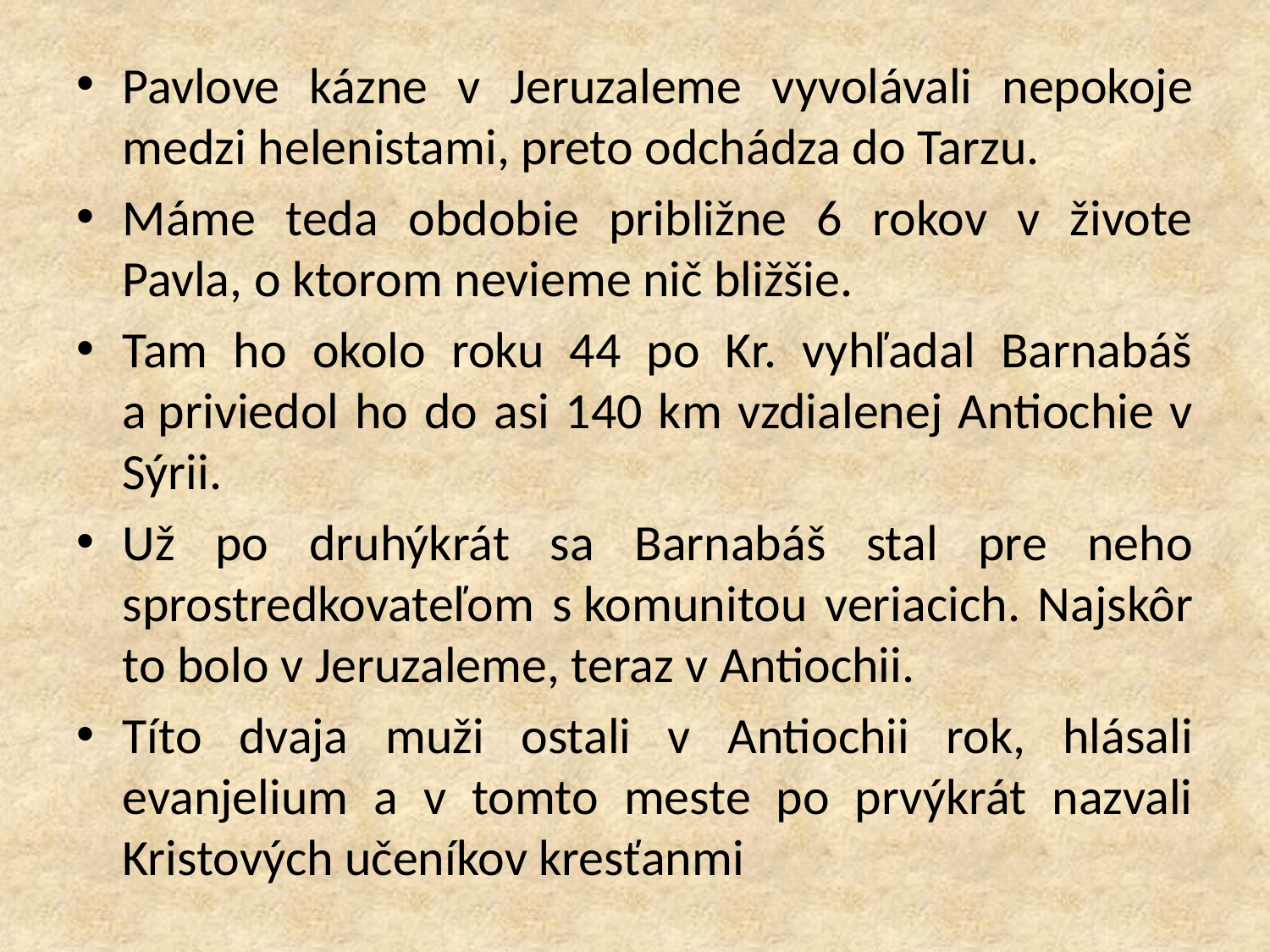

Pavlove kázne v Jeruzaleme vyvolávali nepokoje medzi helenistami, preto odchádza do Tarzu.
Máme teda obdobie približne 6 rokov v živote Pavla, o ktorom nevieme nič bližšie.
Tam ho okolo roku 44 po Kr. vyhľadal Barnabáš a priviedol ho do asi 140 km vzdialenej Antiochie v Sýrii.
Už po druhýkrát sa Barnabáš stal pre neho sprostredkovateľom s komunitou veriacich. Najskôr to bolo v Jeruzaleme, teraz v Antiochii.
Títo dvaja muži ostali v Antiochii rok, hlásali evanjelium a v tomto meste po prvýkrát nazvali Kristových učeníkov kresťanmi